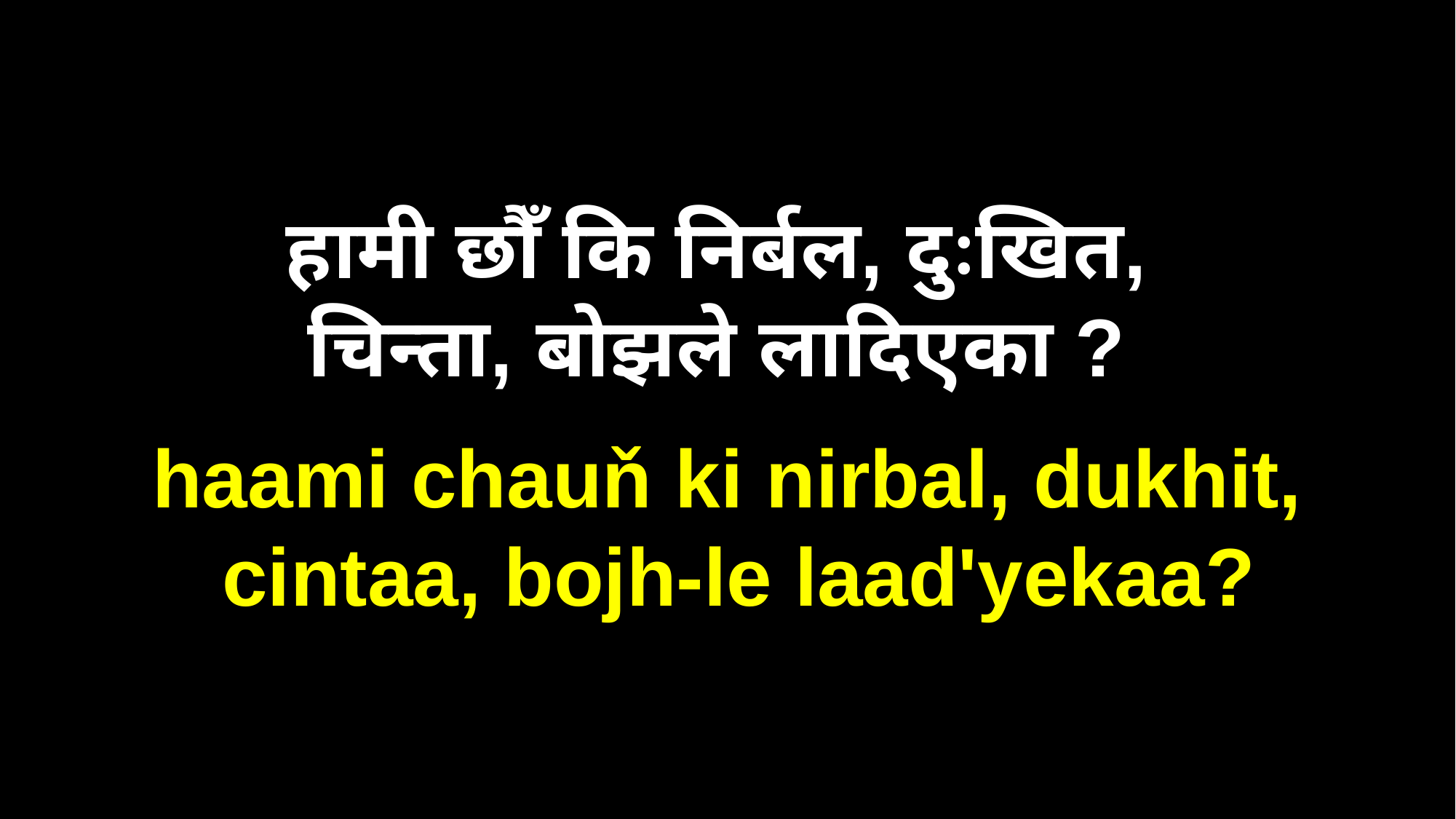

हामी छौँ कि निर्बल, दुःखित,
चिन्ता, बोझले लादिएका ?

haami chauň ki nirbal, dukhit,
 cintaa, bojh-le laad'yekaa?